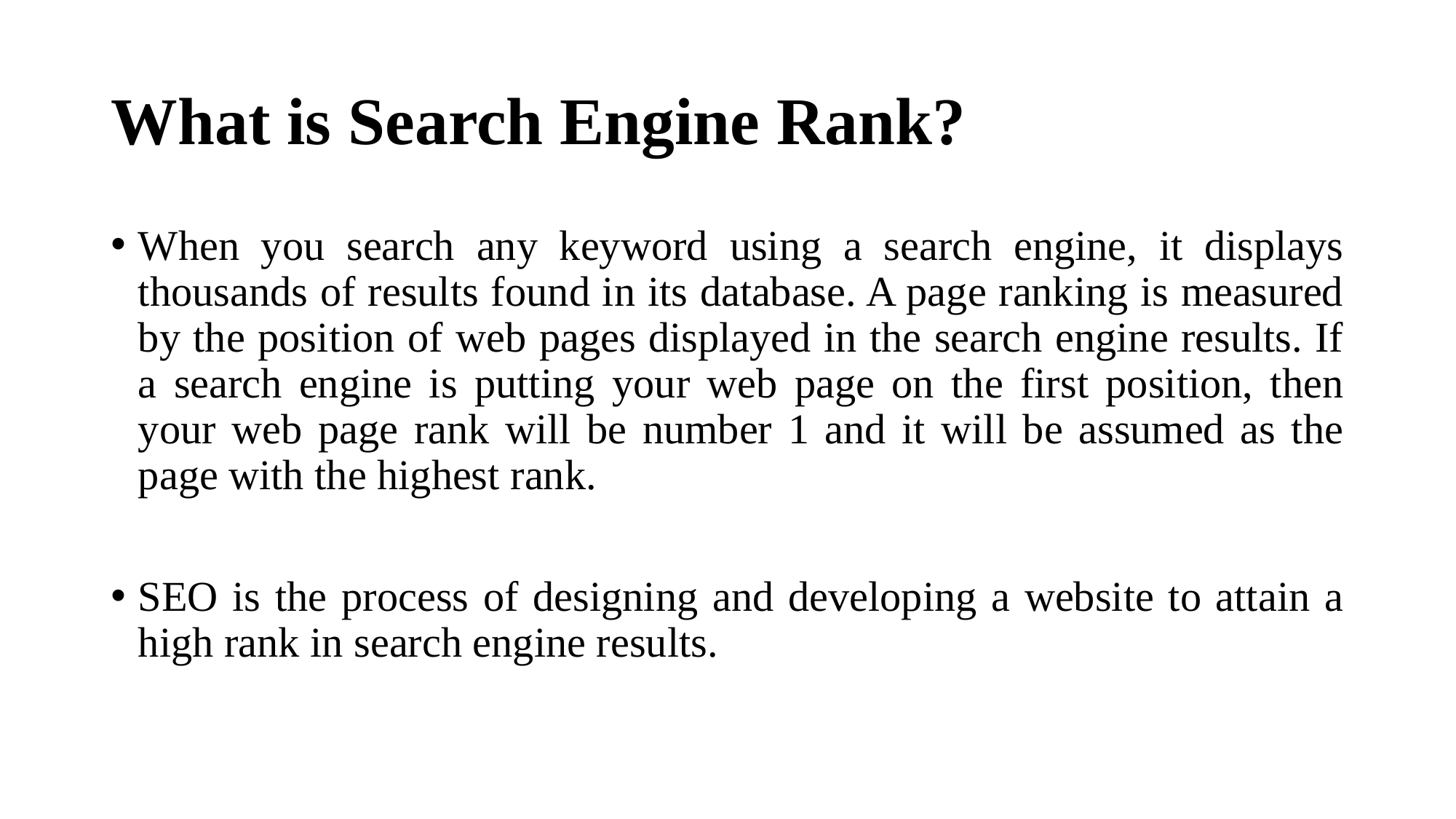

# What is Search Engine Rank?
When you search any keyword using a search engine, it displays thousands of results found in its database. A page ranking is measured by the position of web pages displayed in the search engine results. If a search engine is putting your web page on the first position, then your web page rank will be number 1 and it will be assumed as the page with the highest rank.

SEO is the process of designing and developing a website to attain a high rank in search engine results.